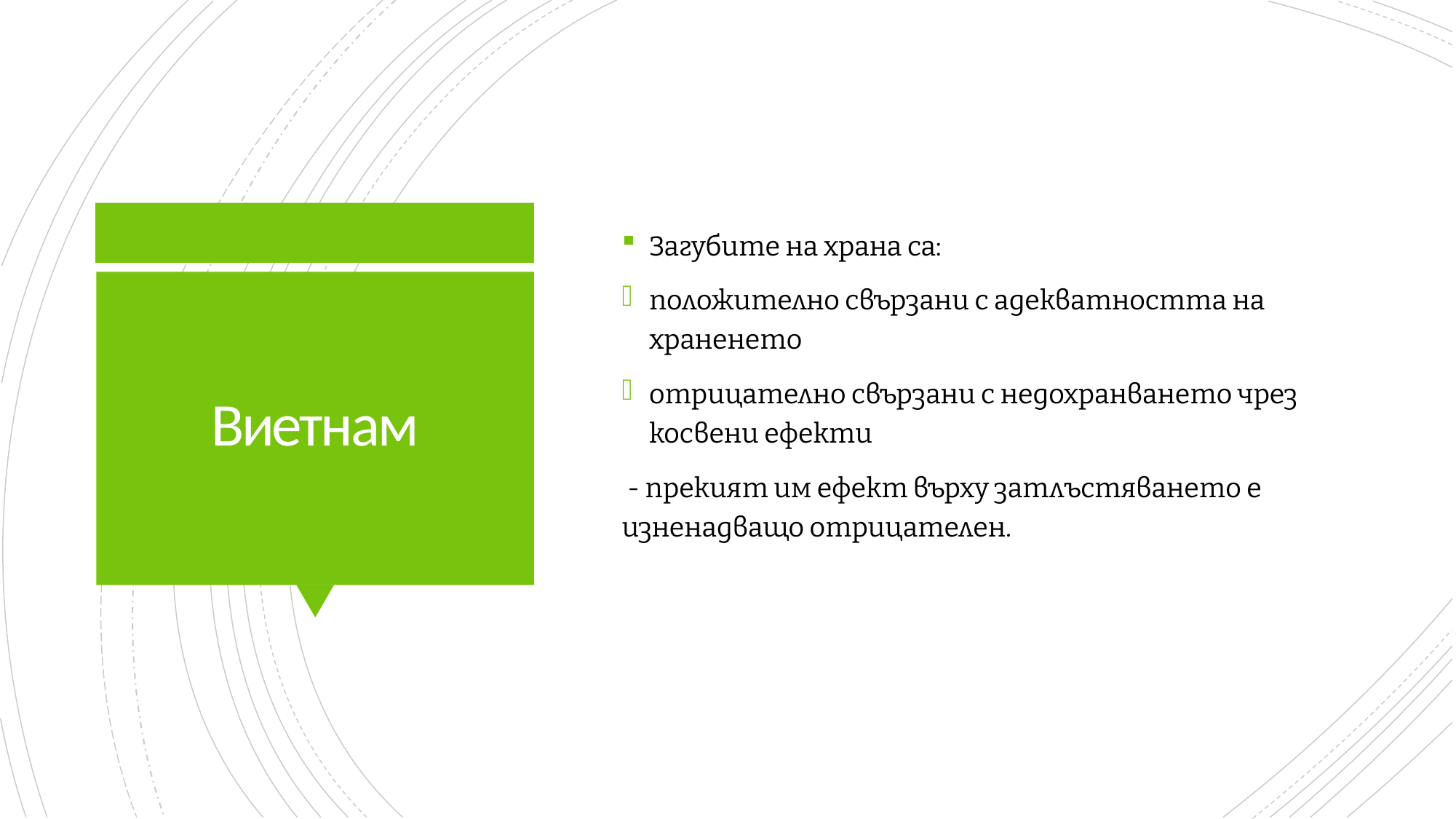

Загубите на храна са:
положително свързани с адекватността на храненето
отрицателно свързани с недохранването чрез косвени ефекти
 - прекият им ефект върху затлъстяването е изненадващо отрицателен.

# Виетнам